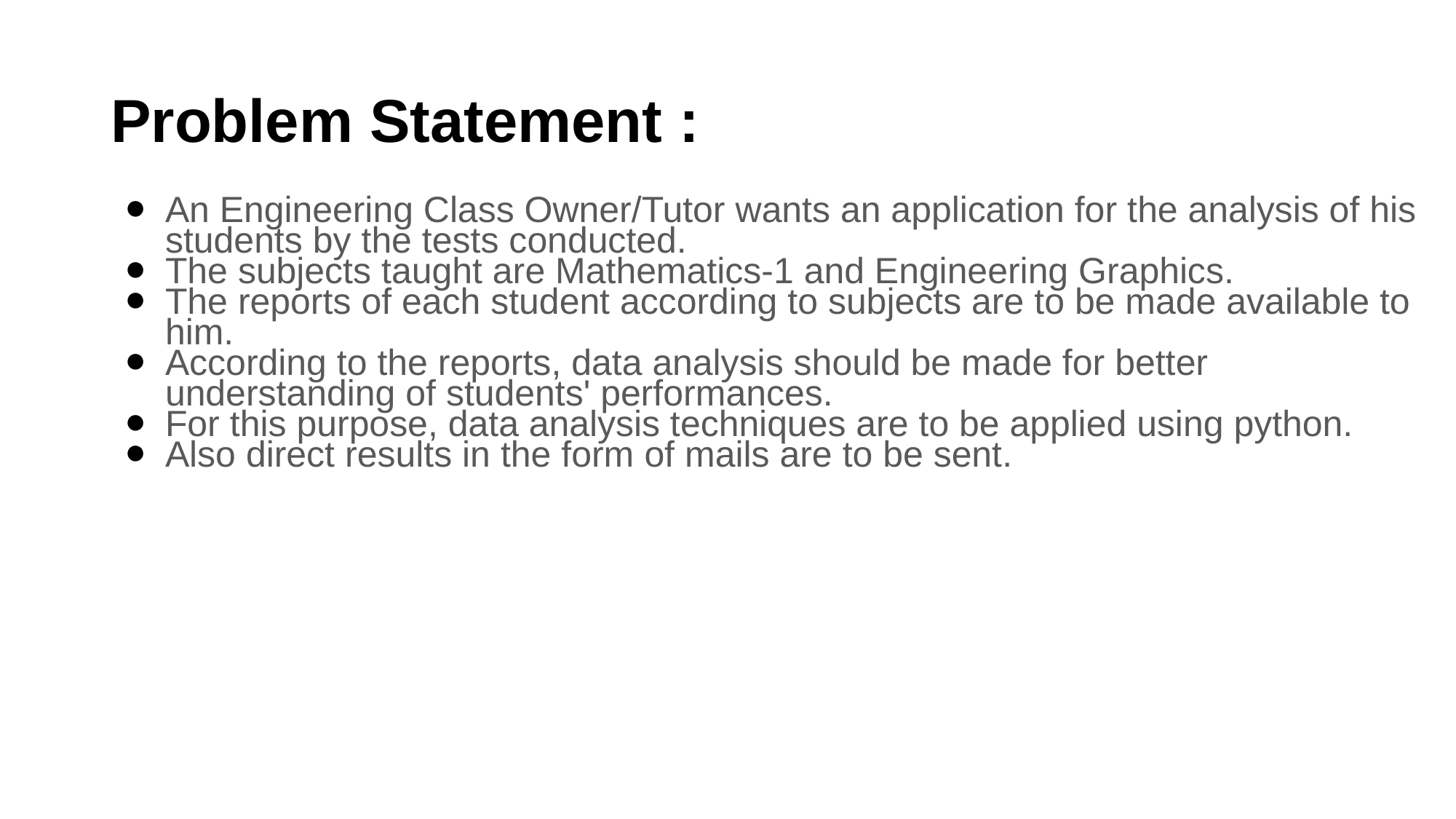

Problem Statement :

An Engineering Class Owner/Tutor wants an application for the analysis of his students by the tests conducted.
The subjects taught are Mathematics-1 and Engineering Graphics.
The reports of each student according to subjects are to be made available to him.
According to the reports, data analysis should be made for better understanding of students' performances.
For this purpose, data analysis techniques are to be applied using python.
Also direct results in the form of mails are to be sent.